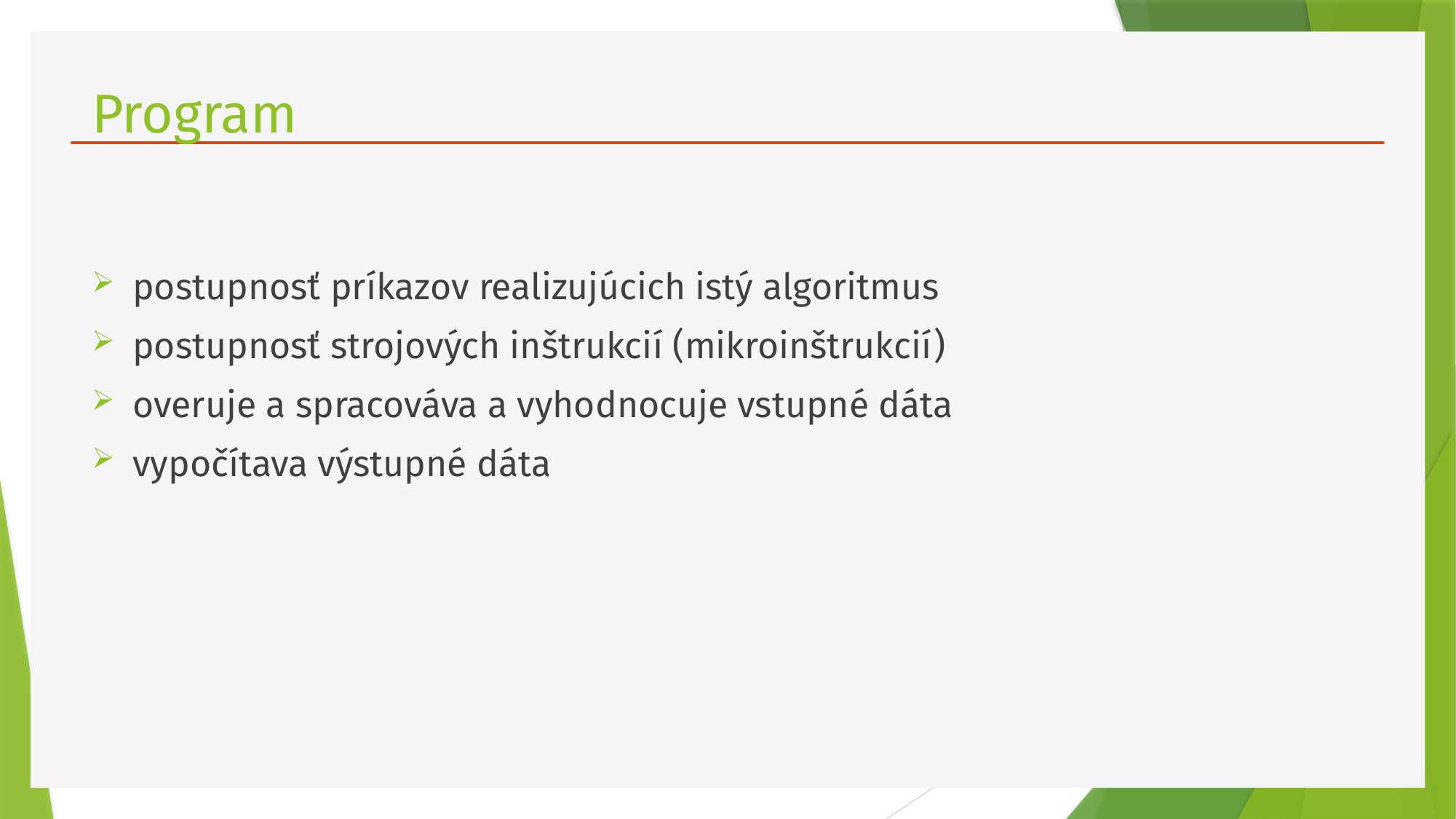

# Program
postupnosť príkazov realizujúcich istý algoritmus
postupnosť strojových inštrukcií (mikroinštrukcií)
overuje a spracováva a vyhodnocuje vstupné dáta
vypočítava výstupné dáta